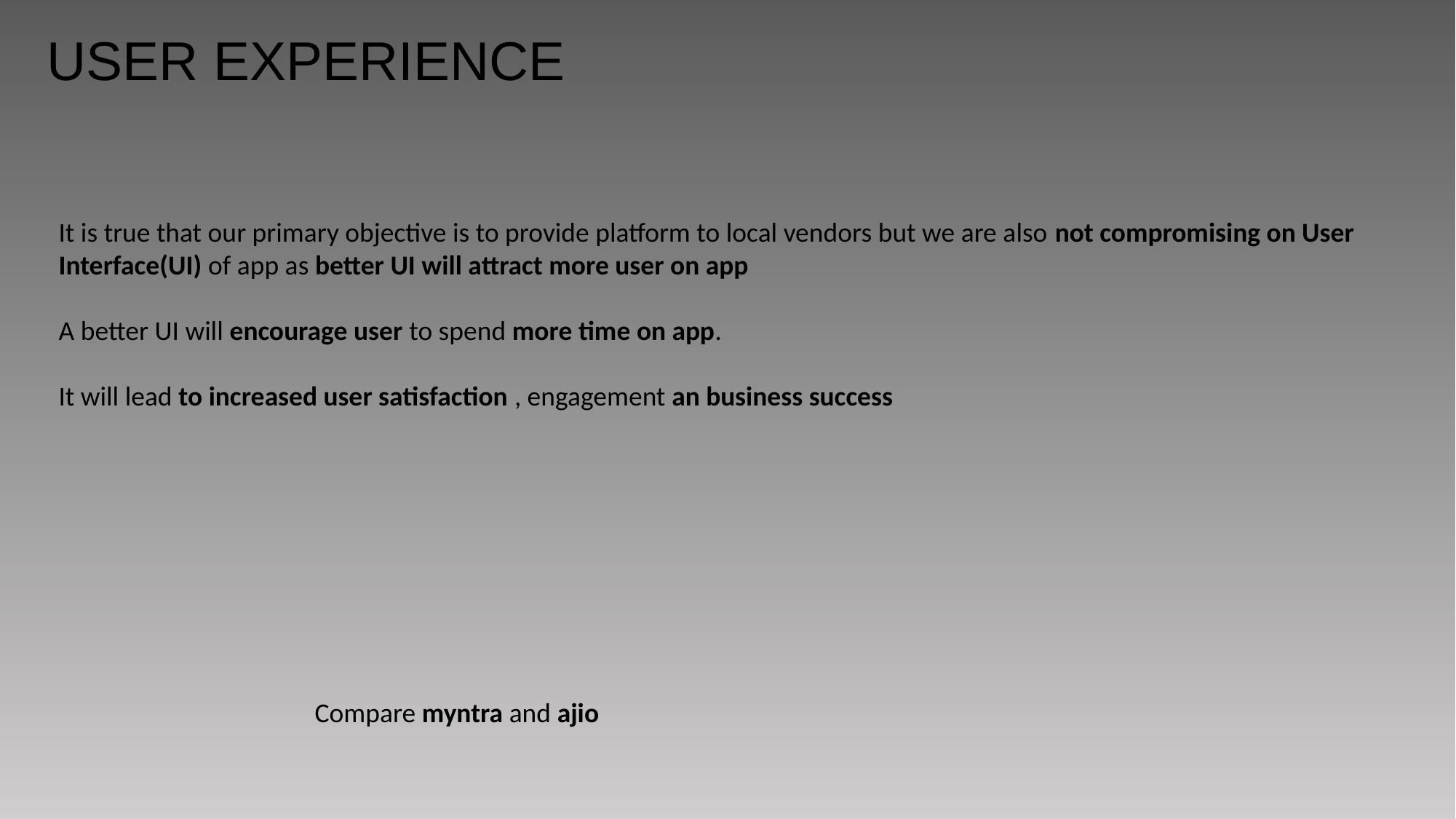

USER EXPERIENCE
It is true that our primary objective is to provide platform to local vendors but we are also not compromising on User Interface(UI) of app as better UI will attract more user on app

A better UI will encourage user to spend more time on app.

It will lead to increased user satisfaction , engagement an business success
Compare myntra and ajio